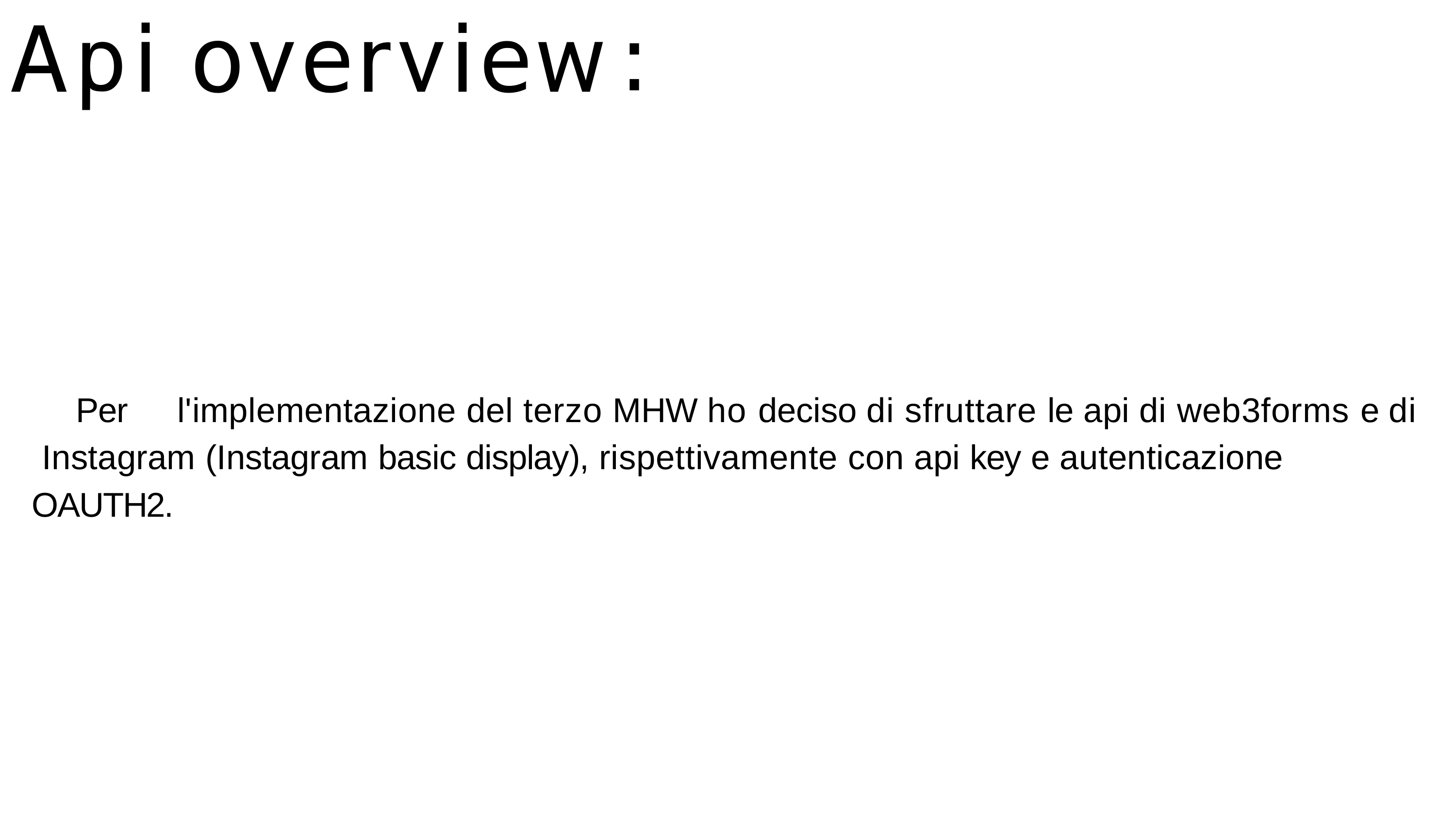

# Api overview:
Per	l'implementazione del terzo MHW ho deciso di sfruttare le api di web3forms e di  Instagram (Instagram basic display), rispettivamente con api key e autenticazione OAUTH2.